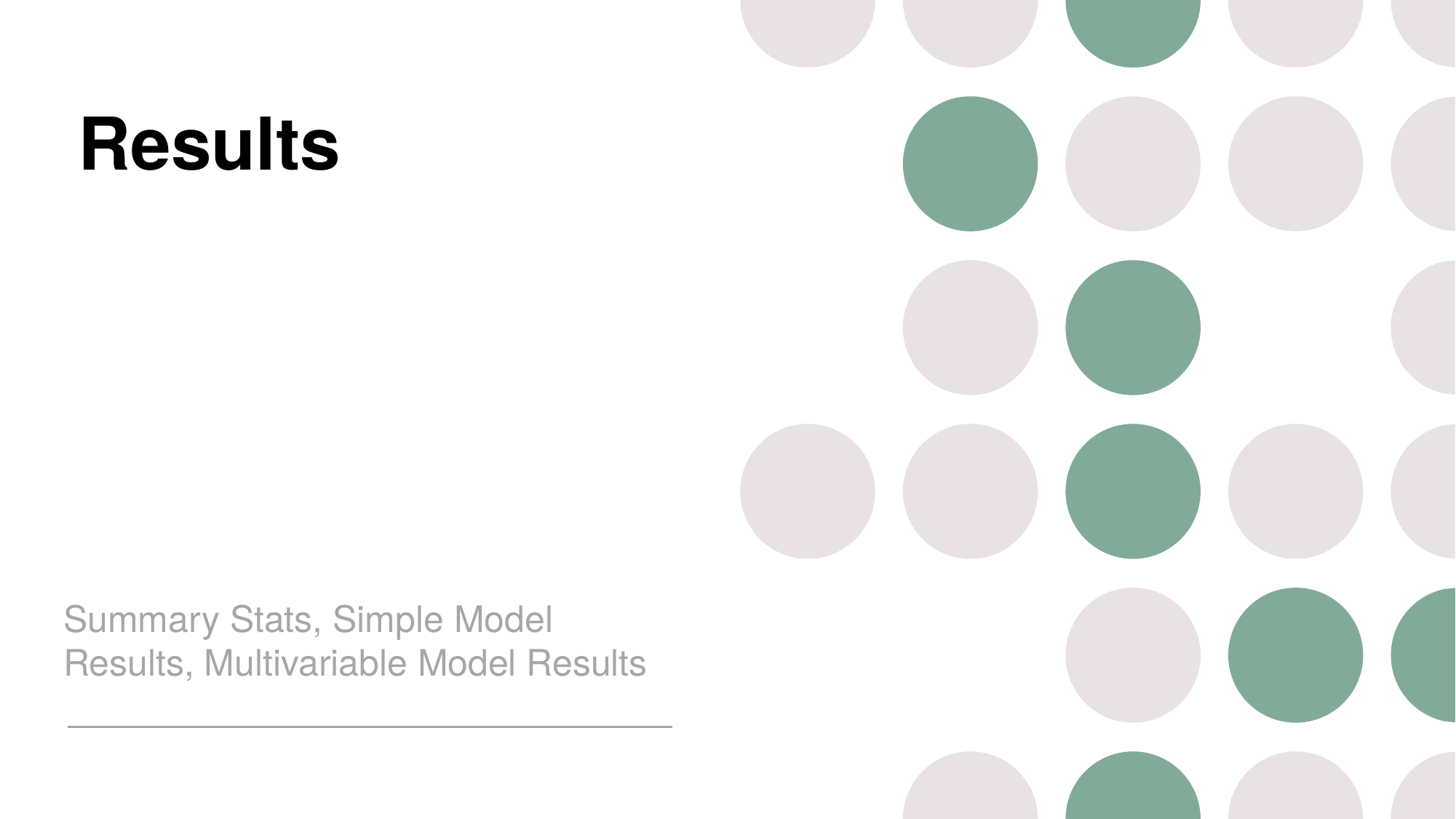

# Results
Summary Stats, Simple Model Results, Multivariable Model Results